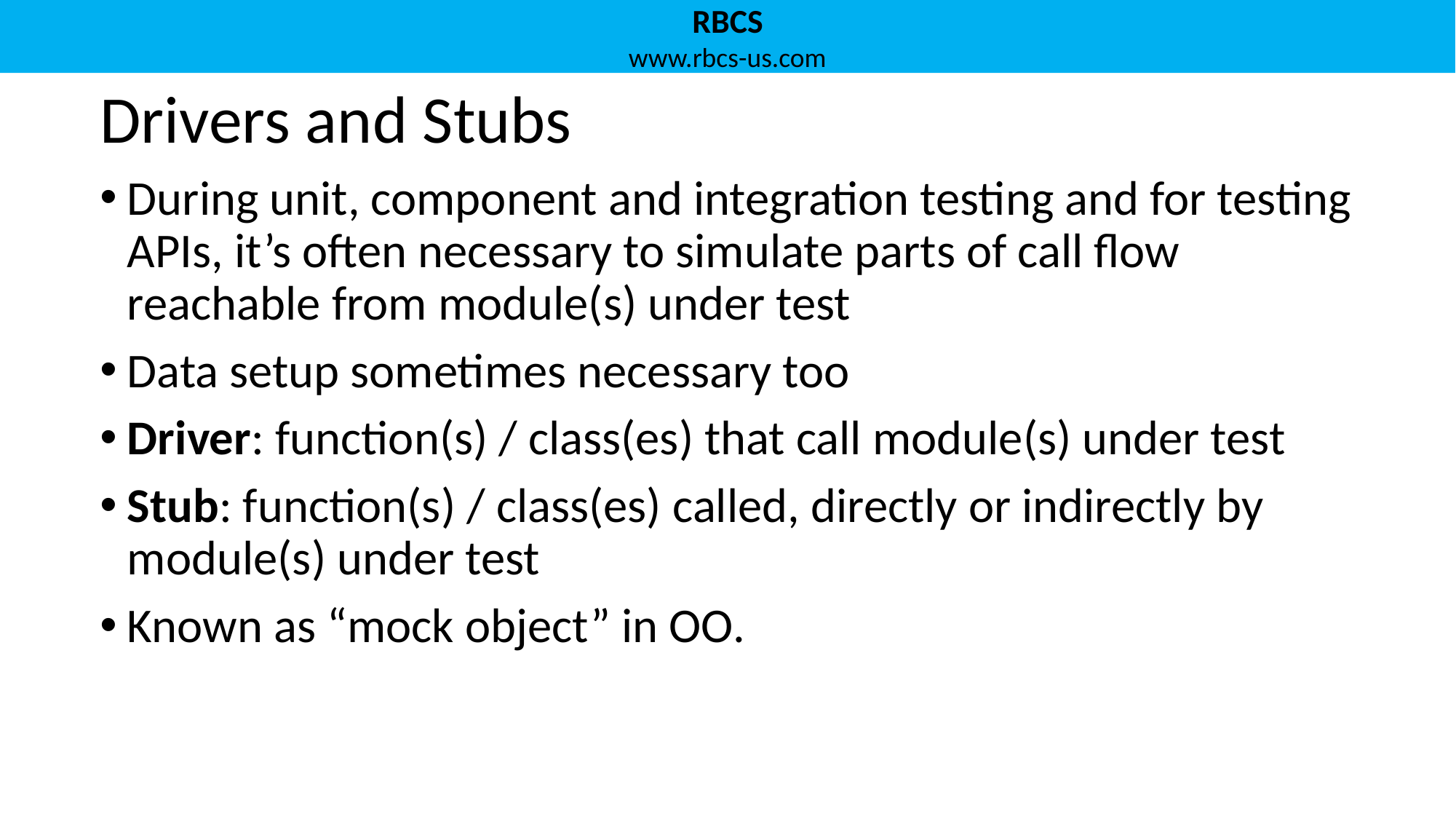

# Drivers and Stubs
During unit, component and integration testing and for testing APIs, it’s often necessary to simulate parts of call flow reachable from module(s) under test
Data setup sometimes necessary too
Driver: function(s) / class(es) that call module(s) under test
Stub: function(s) / class(es) called, directly or indirectly by module(s) under test
Known as “mock object” in OO.